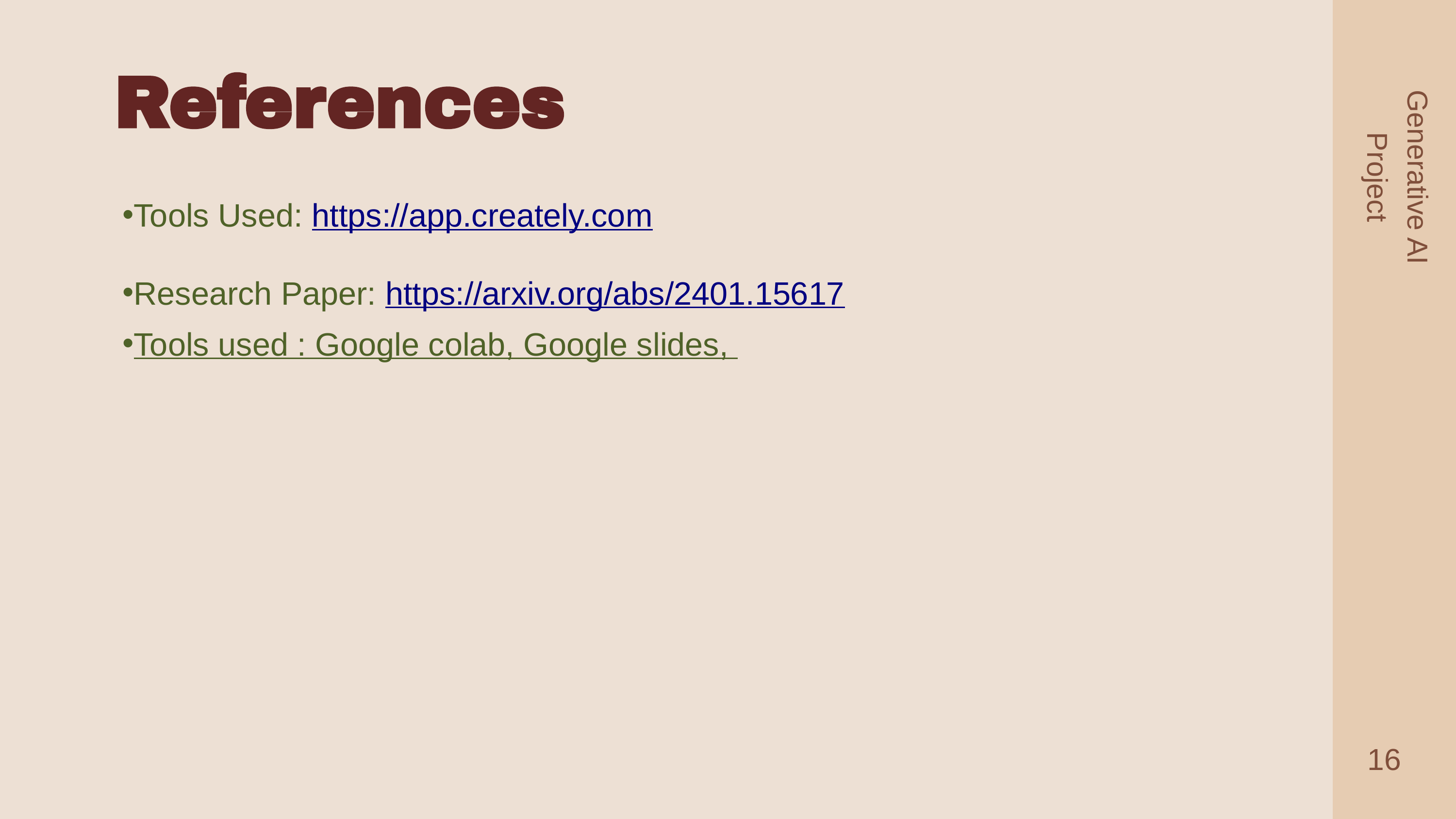

# References
Generative AI Project
Tools Used: https://app.creately.com

Research Paper: https://arxiv.org/abs/2401.15617
Tools used : Google colab, Google slides,
16
2